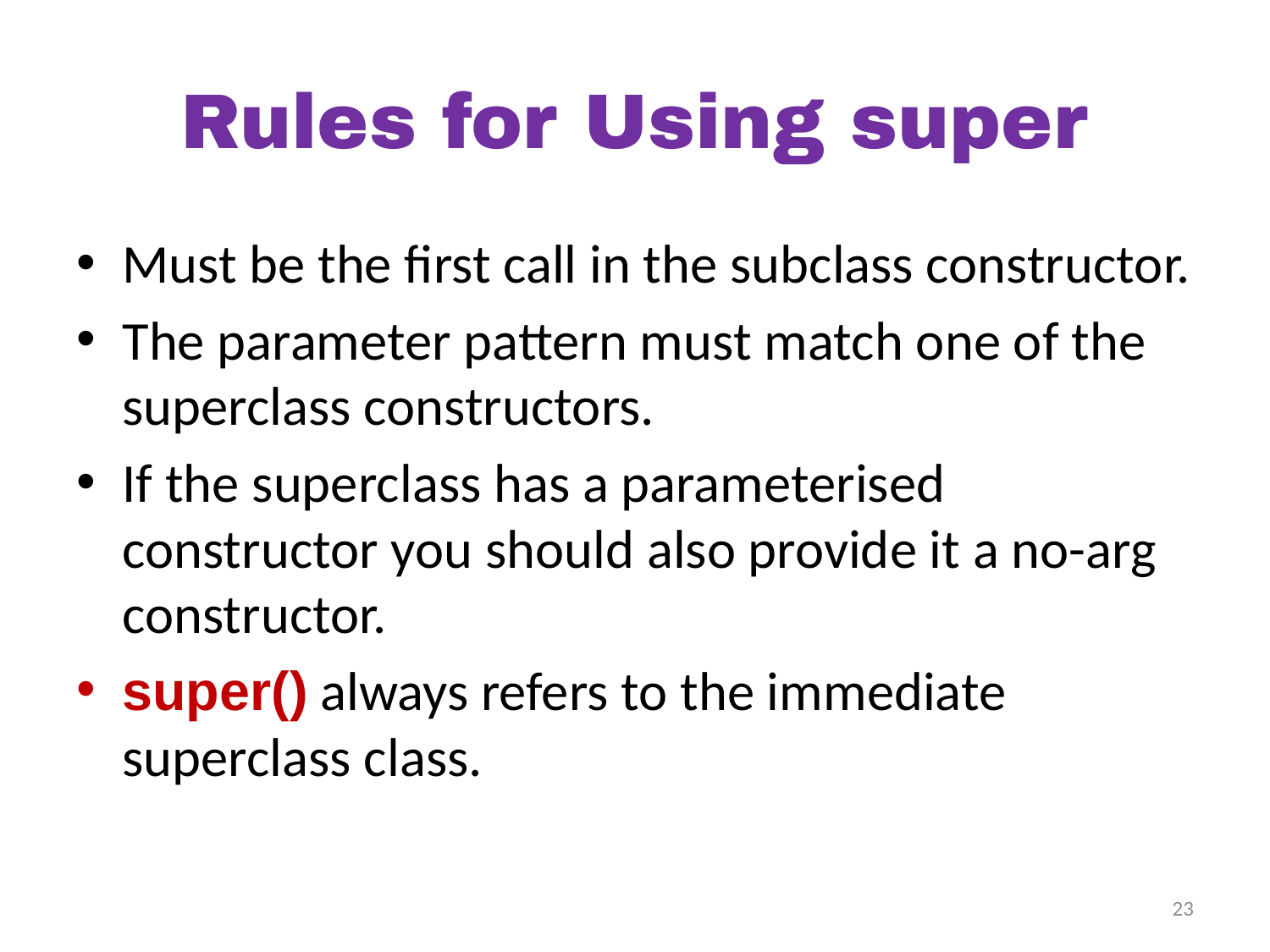

# Rules for Using super
Must be the first call in the subclass constructor.
The parameter pattern must match one of the superclass constructors.
If the superclass has a parameterised constructor you should also provide it a no-arg constructor.
super() always refers to the immediate superclass class.
23